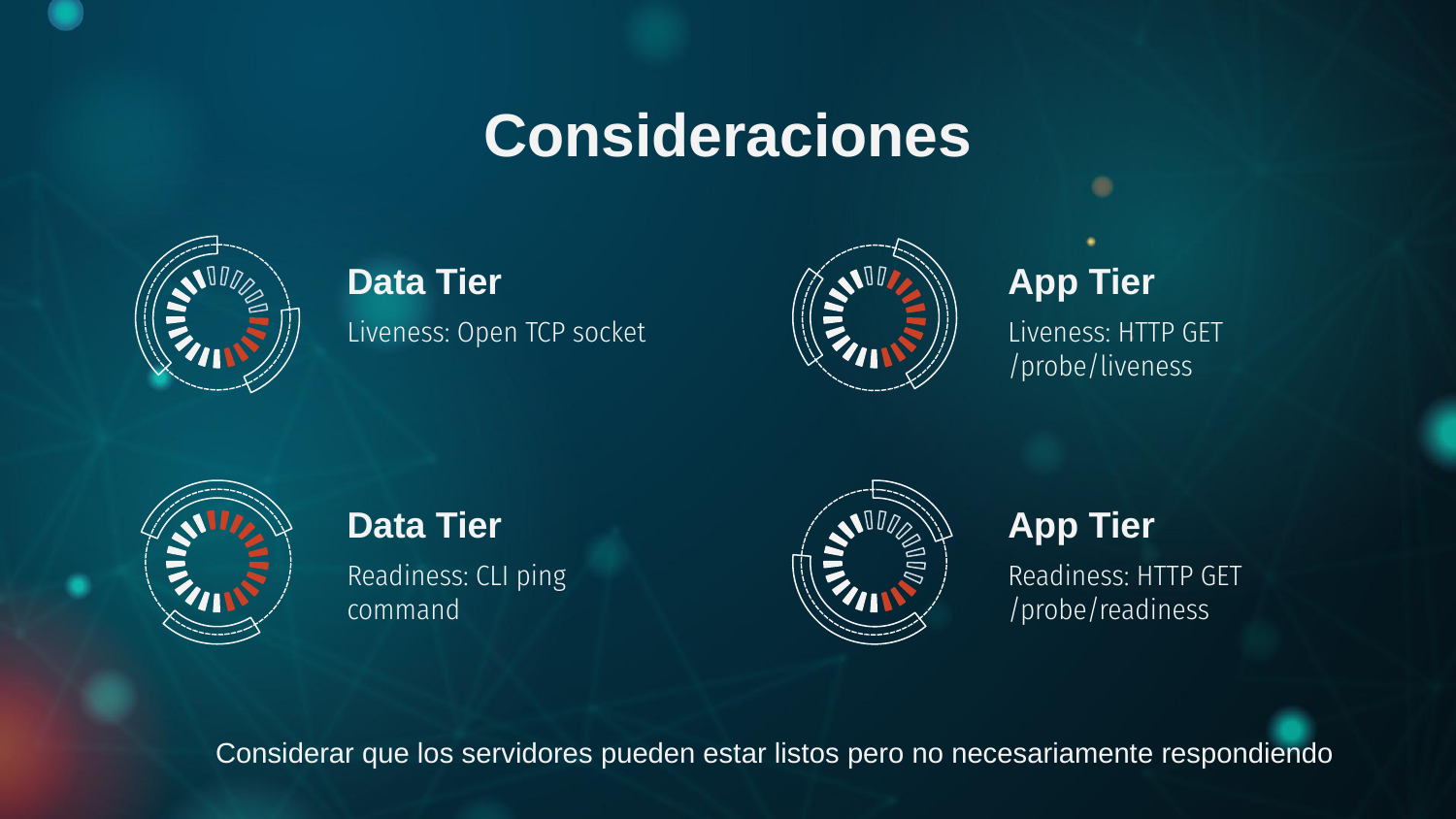

# Consideraciones

Data Tier
App Tier

Liveness: Open TCP socket
Liveness: HTTP GET /probe/liveness

Data Tier
App Tier

Readiness: CLI ping command
Readiness: HTTP GET /probe/readiness
Considerar que los servidores pueden estar listos pero no necesariamente respondiendo